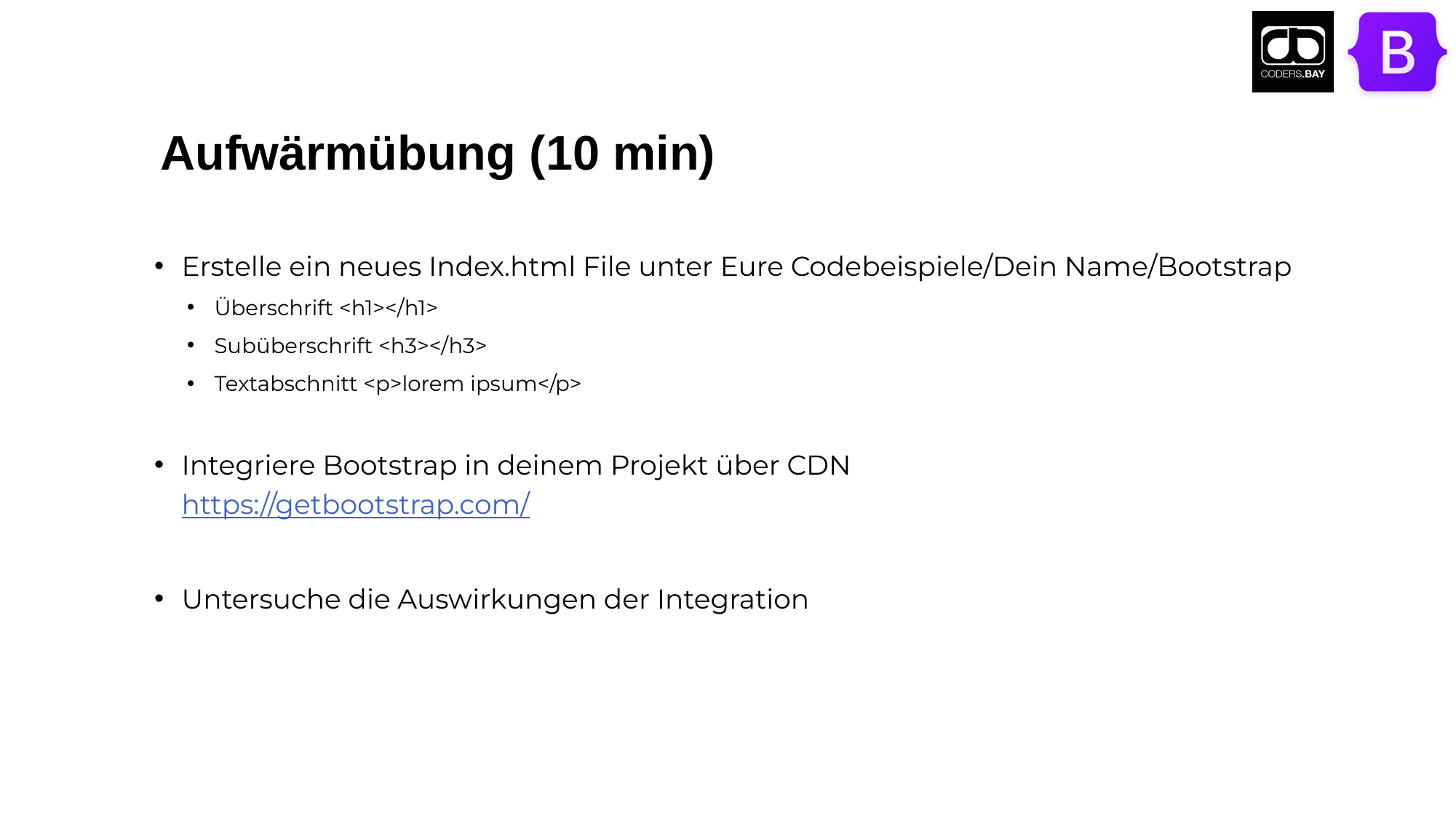

# Aufwärmübung (10 min)
Erstelle ein neues Index.html File unter Eure Codebeispiele/Dein Name/Bootstrap
Überschrift <h1></h1>
Subüberschrift <h3></h3>
Textabschnitt <p>lorem ipsum</p>
Integriere Bootstrap in deinem Projekt über CDN
https://getbootstrap.com/
Untersuche die Auswirkungen der Integration